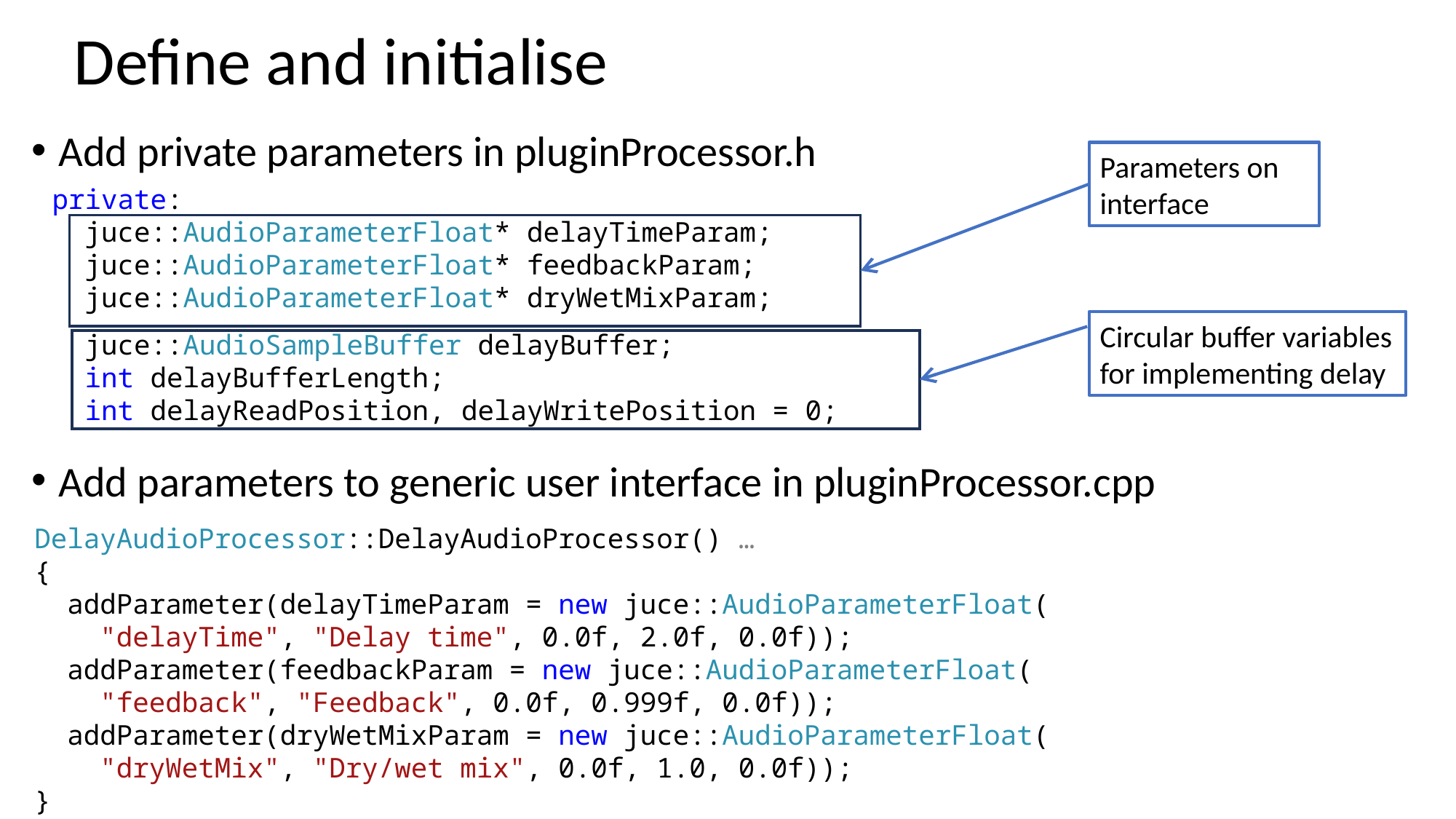

# Define and initialise
Add private parameters in pluginProcessor.h

Add parameters to generic user interface in pluginProcessor.cpp

Parameters on interface
private:
  juce::AudioParameterFloat* delayTimeParam;
  juce::AudioParameterFloat* feedbackParam;
  juce::AudioParameterFloat* dryWetMixParam;

  juce::AudioSampleBuffer delayBuffer;
  int delayBufferLength;
  int delayReadPosition, delayWritePosition = 0;

Circular buffer variables for implementing delay

DelayAudioProcessor::DelayAudioProcessor() …
{
  addParameter(delayTimeParam = new juce::AudioParameterFloat(
    "delayTime", "Delay time", 0.0f, 2.0f, 0.0f));
  addParameter(feedbackParam = new juce::AudioParameterFloat(
    "feedback", "Feedback", 0.0f, 0.999f, 0.0f));
  addParameter(dryWetMixParam = new juce::AudioParameterFloat(
    "dryWetMix", "Dry/wet mix", 0.0f, 1.0, 0.0f));
}